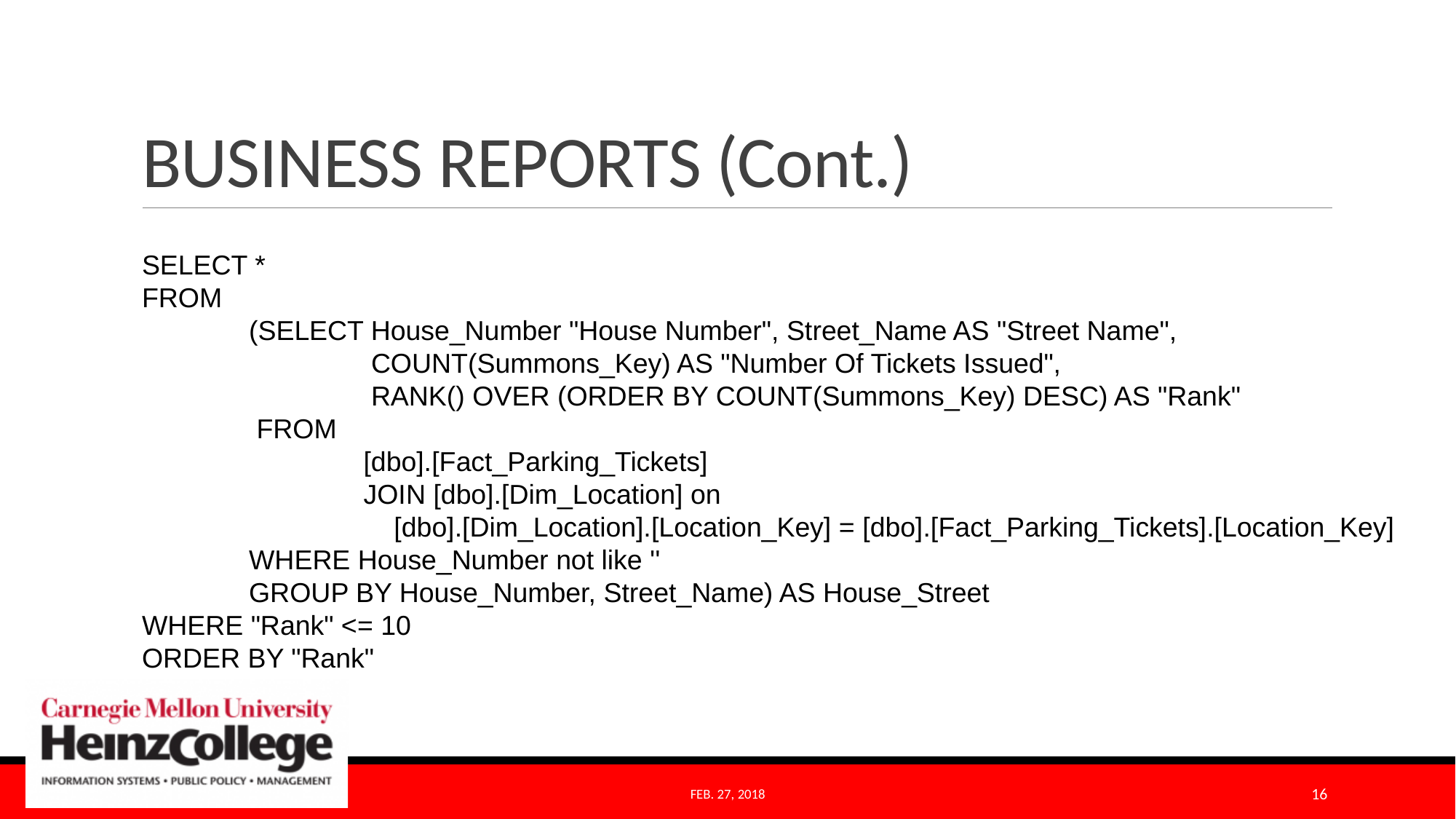

# BUSINESS REPORTS (Cont.)
SELECT *
FROM
              (SELECT House_Number "House Number", Street_Name AS "Street Name",
                              COUNT(Summons_Key) AS "Number Of Tickets Issued",
                              RANK() OVER (ORDER BY COUNT(Summons_Key) DESC) AS "Rank"
               FROM
                             [dbo].[Fact_Parking_Tickets]
                             JOIN [dbo].[Dim_Location] on
                                 [dbo].[Dim_Location].[Location_Key] = [dbo].[Fact_Parking_Tickets].[Location_Key]
              WHERE House_Number not like ''
              GROUP BY House_Number, Street_Name) AS House_Street
WHERE "Rank" <= 10
ORDER BY "Rank"
Feb. 27, 2018
16